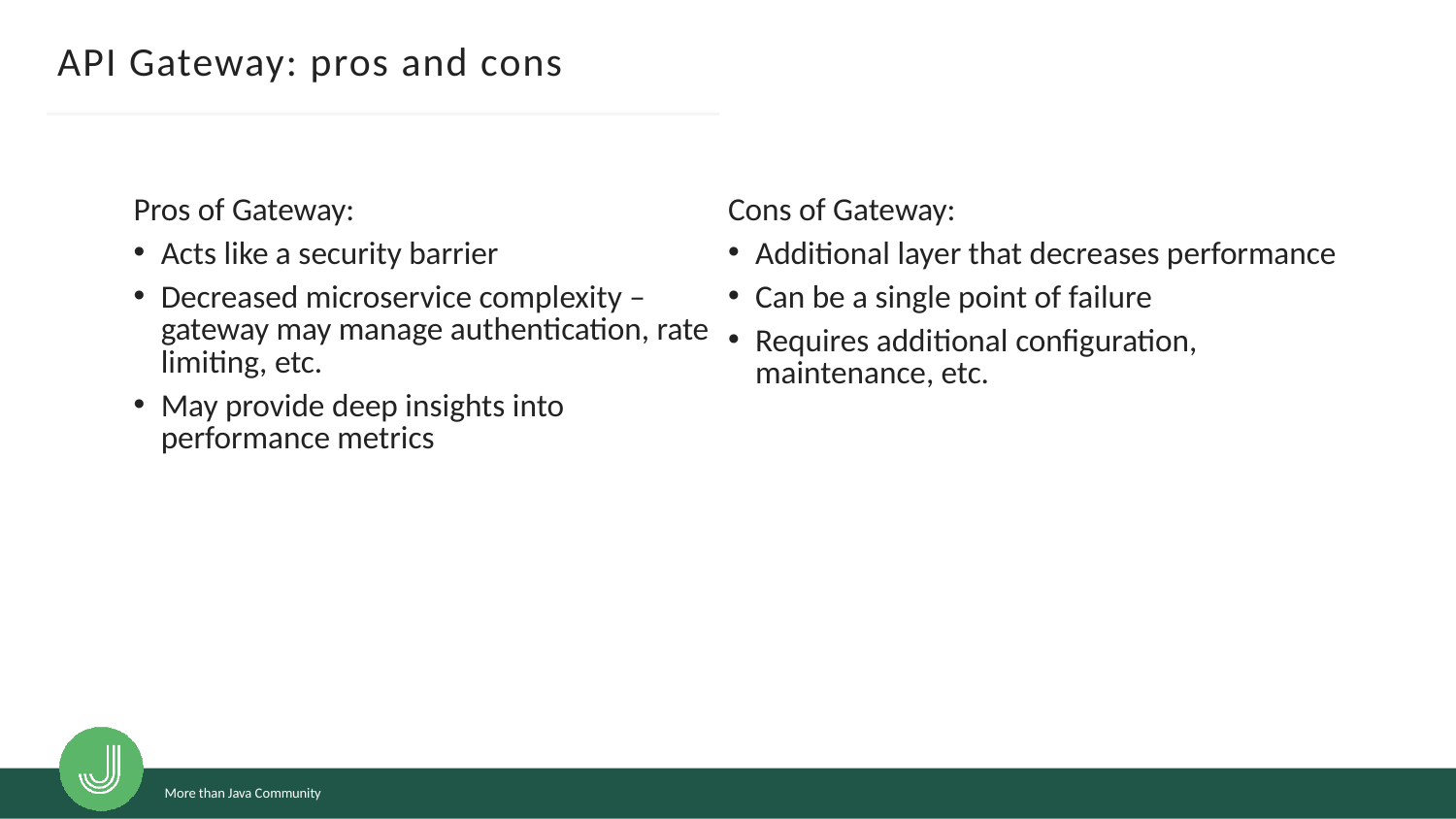

# API Gateway: pros and cons
Pros of Gateway:
Acts like a security barrier
Decreased microservice complexity – gateway may manage authentication, rate limiting, etc.
May provide deep insights into performance metrics
Cons of Gateway:
Additional layer that decreases performance
Can be a single point of failure
Requires additional configuration, maintenance, etc.